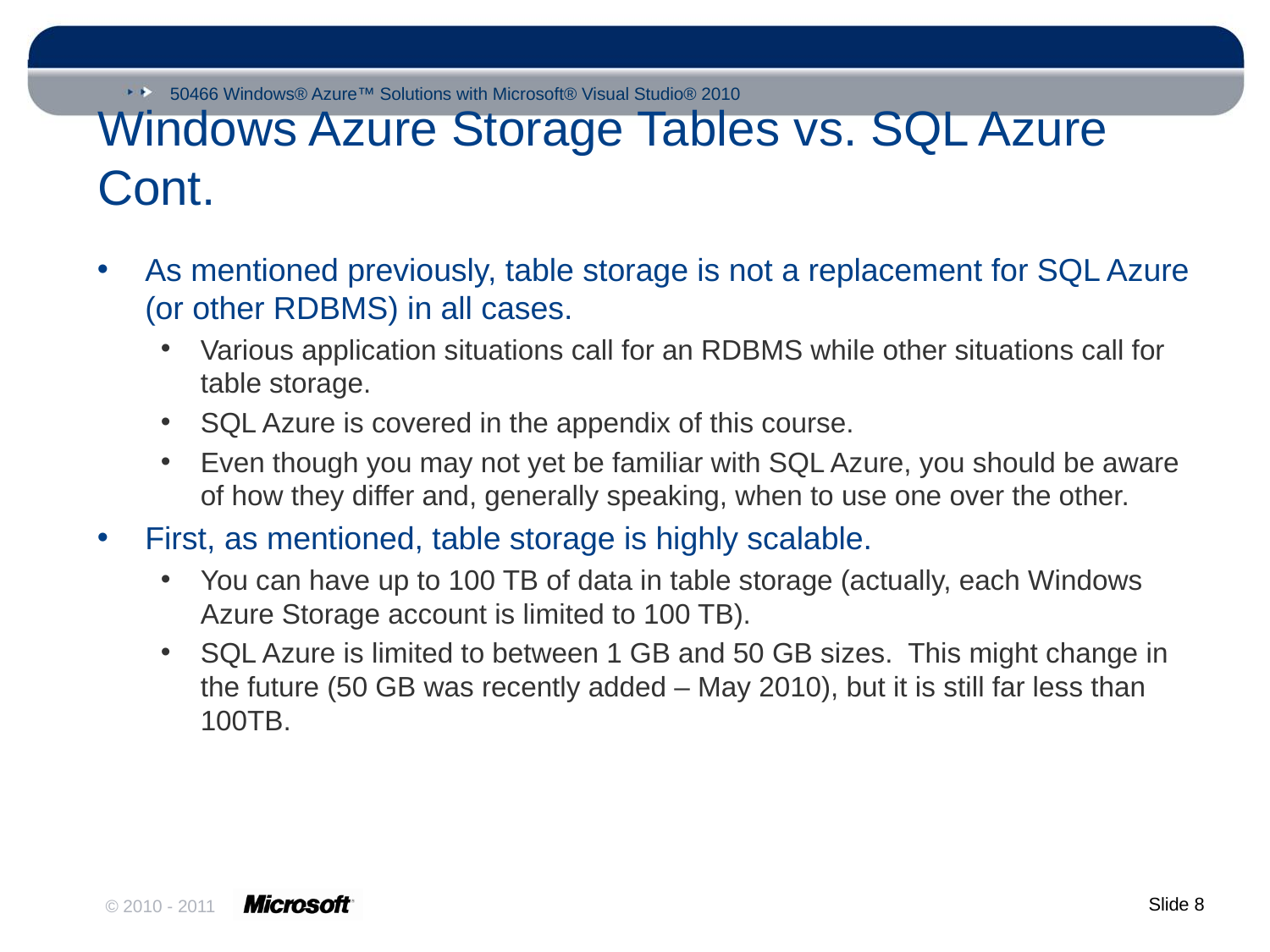

# Windows Azure Storage Tables vs. SQL Azure Cont.
As mentioned previously, table storage is not a replacement for SQL Azure (or other RDBMS) in all cases.
Various application situations call for an RDBMS while other situations call for table storage.
SQL Azure is covered in the appendix of this course.
Even though you may not yet be familiar with SQL Azure, you should be aware of how they differ and, generally speaking, when to use one over the other.
First, as mentioned, table storage is highly scalable.
You can have up to 100 TB of data in table storage (actually, each Windows Azure Storage account is limited to 100 TB).
SQL Azure is limited to between 1 GB and 50 GB sizes.  This might change in the future (50 GB was recently added – May 2010), but it is still far less than 100TB.